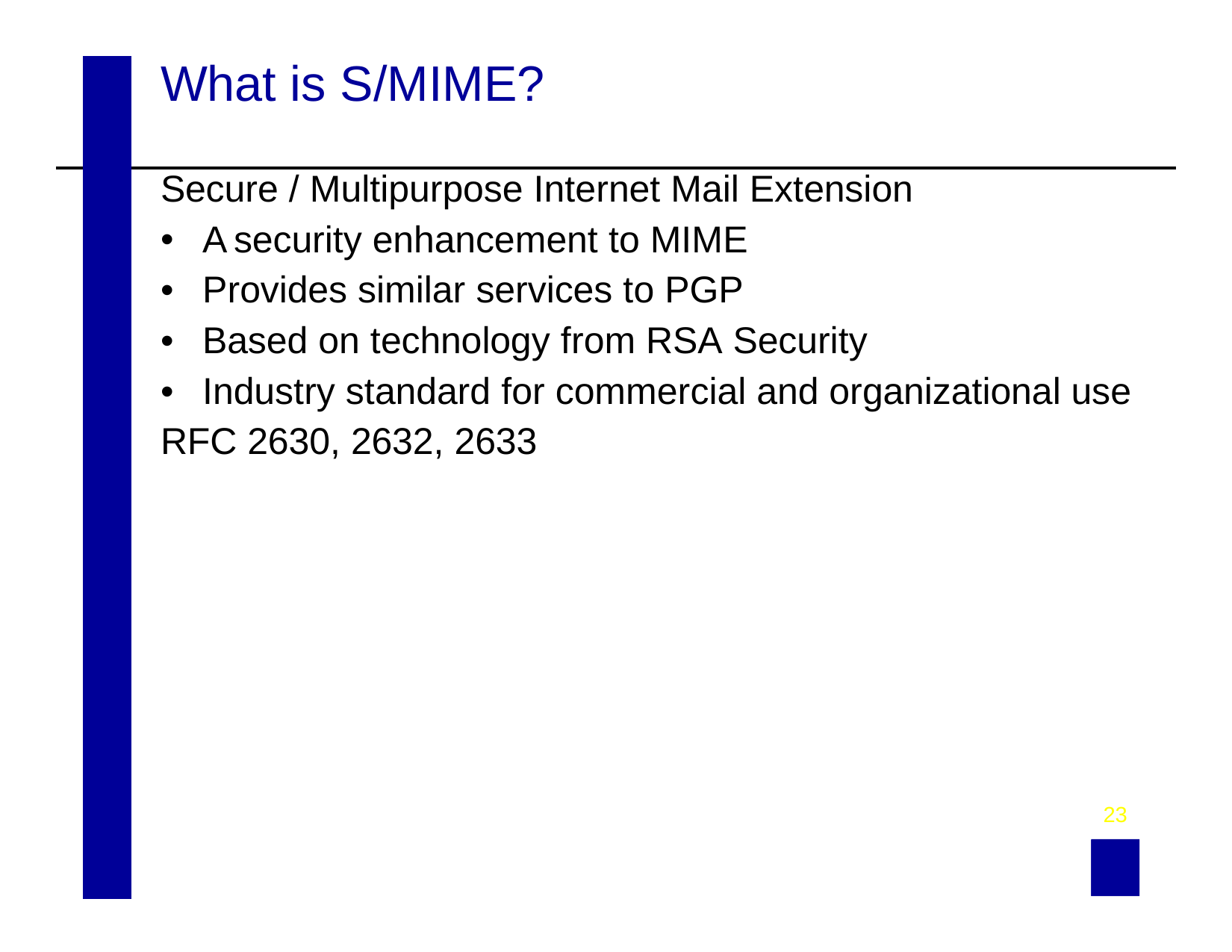

|  |  | What is S/MIME? |  |
| --- | --- | --- | --- |
|  |  | Secure / Multipurpose Internet Mail Extension A security enhancement to MIME Provides similar services to PGP Based on technology from RSA Security Industry standard for commercial and organizational use RFC 2630, 2632, 2633 23 |  |